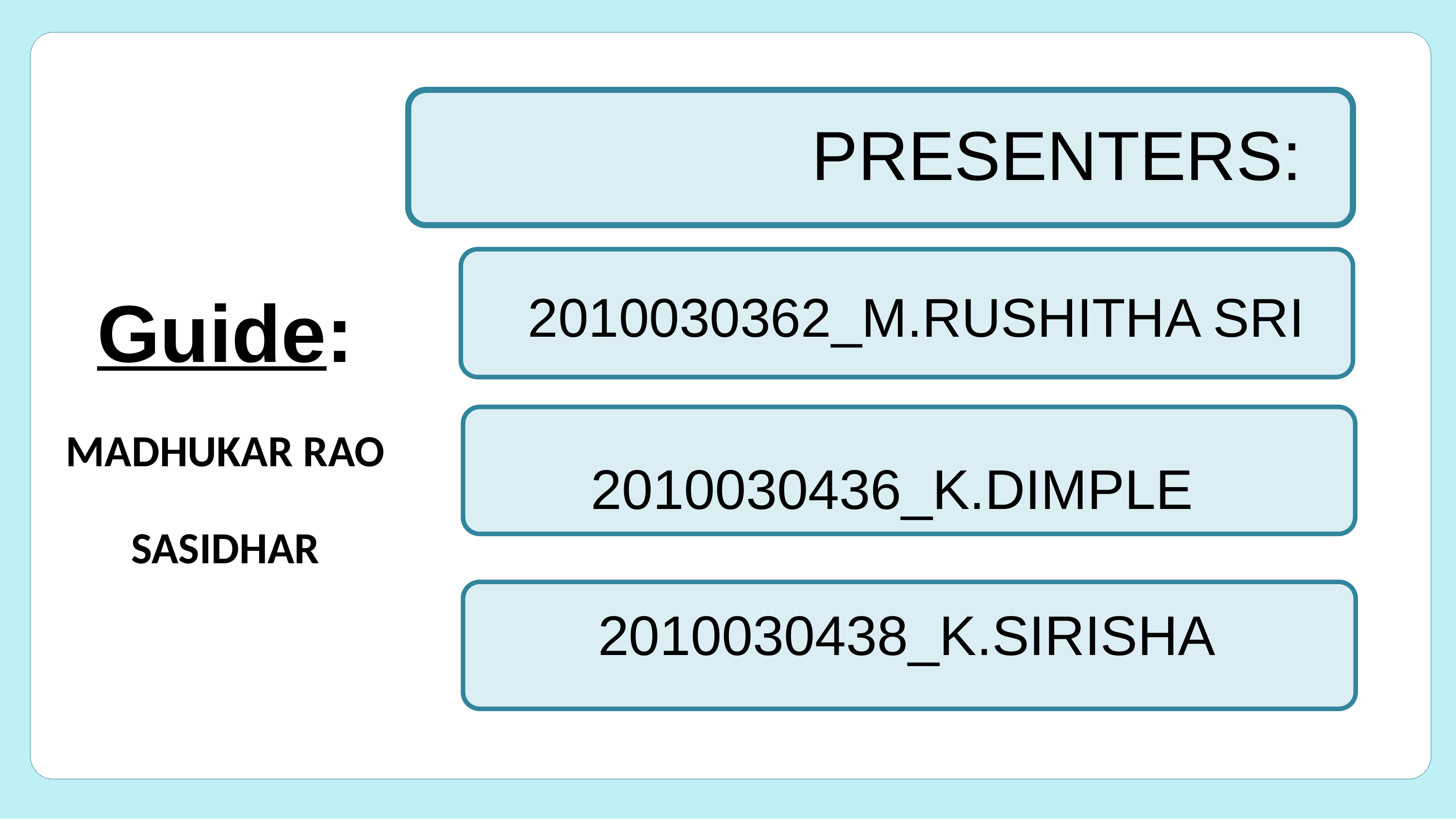

PRESENTERS:

Guide:
MADHUKAR RAO
SASIDHAR

2010030362_M.RUSHITHA SRI

2010030436_K.DIMPLE

2010030438_K.SIRISHA